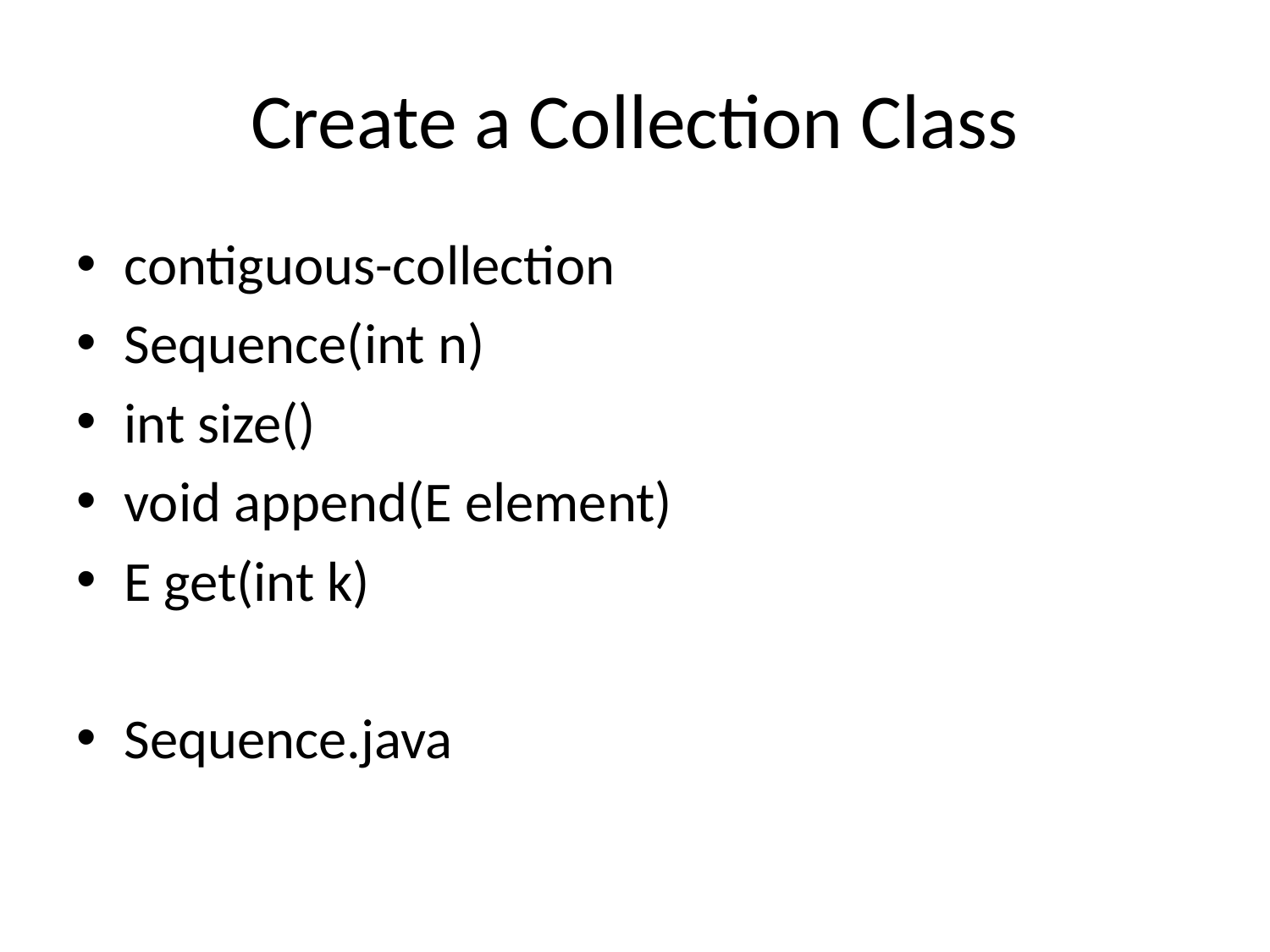

# Create a Collection Class
contiguous-collection
Sequence(int n)
int size()
void append(E element)
E get(int k)

Sequence.java